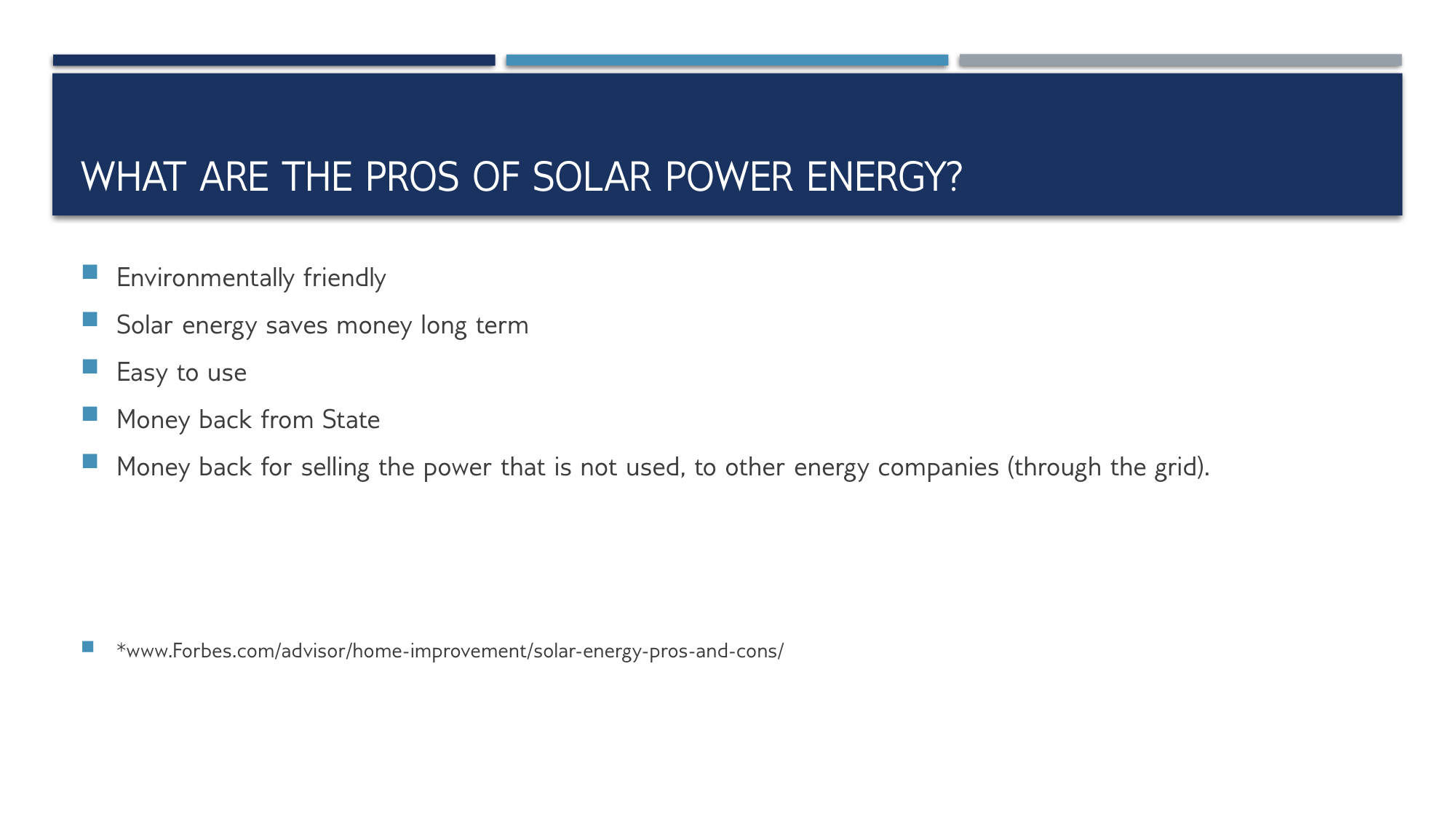

# What are the pros of solar power energy?
Environmentally friendly
Solar energy saves money long term
Easy to use
Money back from State
Money back for selling the power that is not used, to other energy companies (through the grid).

*www.Forbes.com/advisor/home-improvement/solar-energy-pros-and-cons/